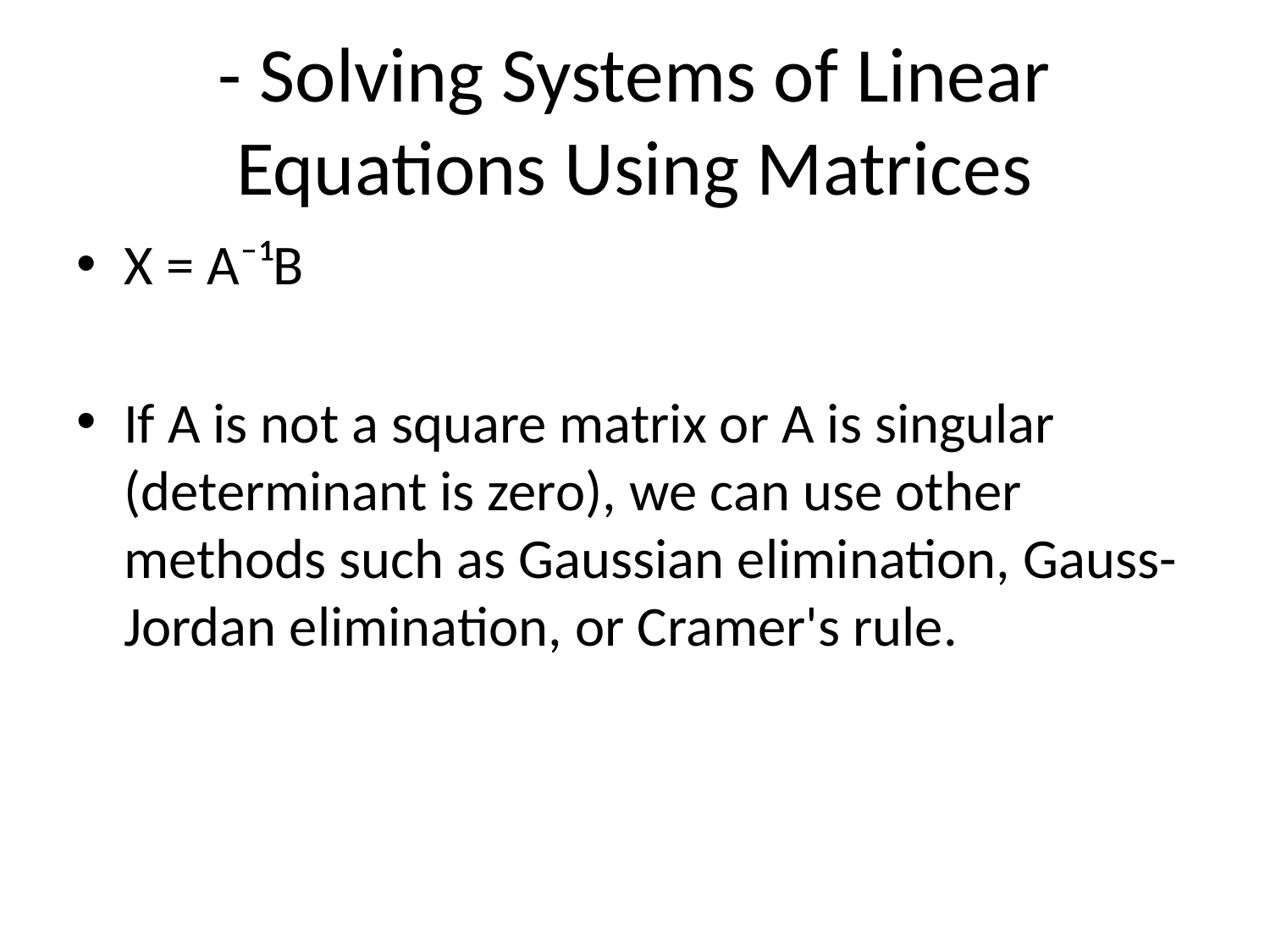

# - Solving Systems of Linear Equations Using Matrices
X = A⁻¹B

If A is not a square matrix or A is singular (determinant is zero), we can use other methods such as Gaussian elimination, Gauss-Jordan elimination, or Cramer's rule.